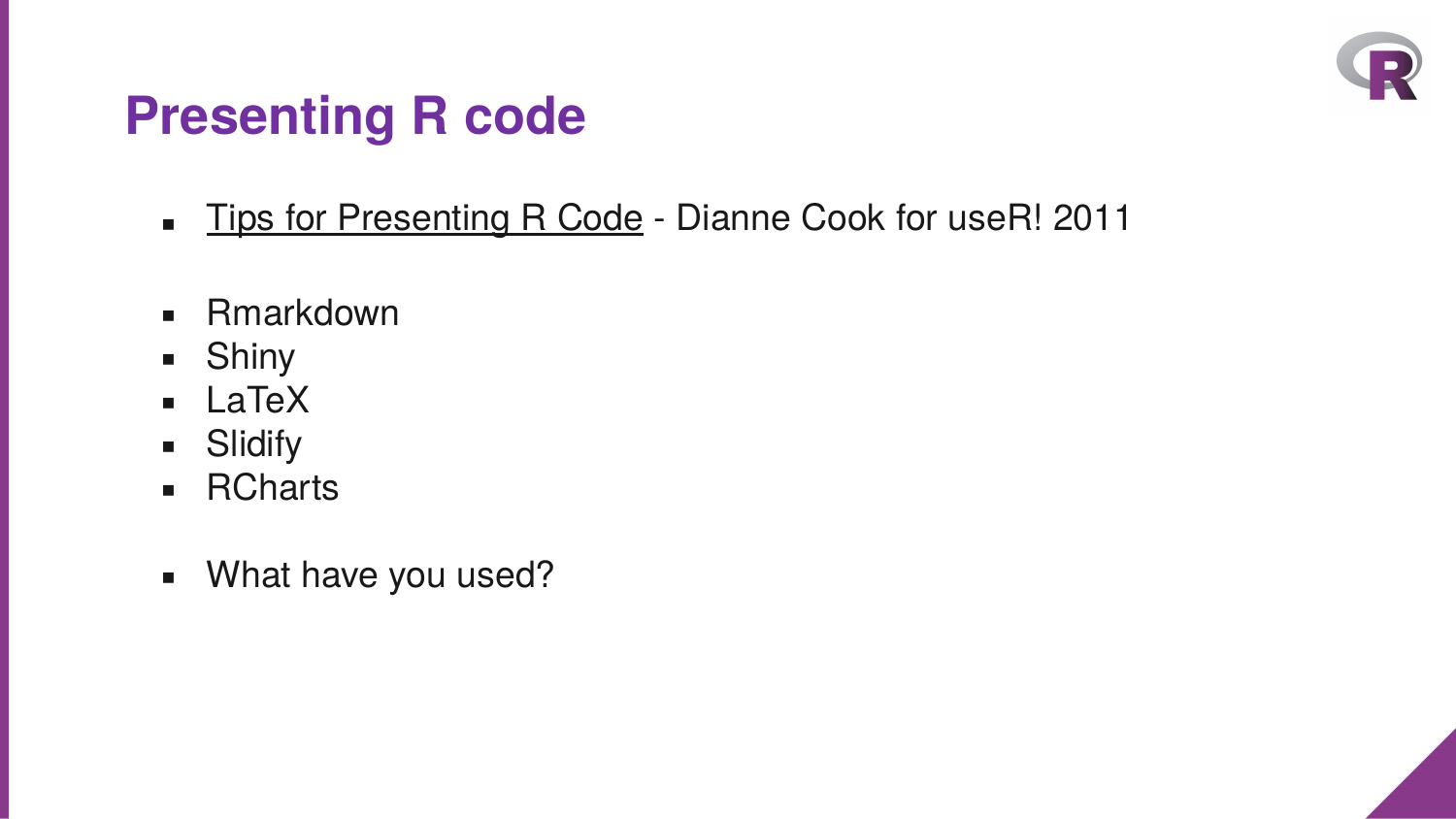

# Presenting R code
Tips for Presenting R Code - Dianne Cook for useR! 2011

Rmarkdown
Shiny
LaTeX
Slidify
RCharts

What have you used?